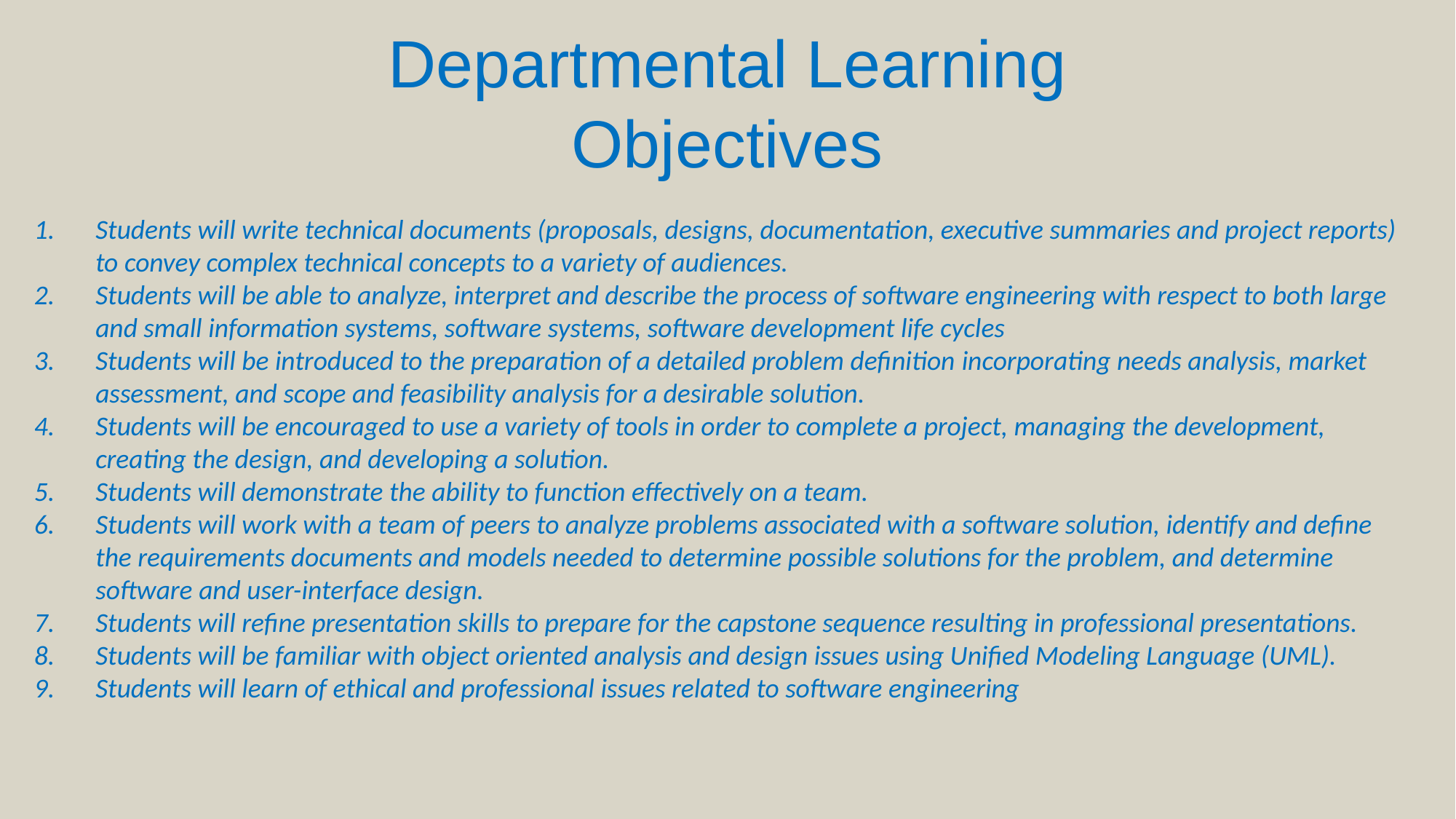

Departmental Learning Objectives
Students will write technical documents (proposals, designs, documentation, executive summaries and project reports) to convey complex technical concepts to a variety of audiences.
Students will be able to analyze, interpret and describe the process of software engineering with respect to both large and small information systems, software systems, software development life cycles
Students will be introduced to the preparation of a detailed problem definition incorporating needs analysis, market assessment, and scope and feasibility analysis for a desirable solution.
Students will be encouraged to use a variety of tools in order to complete a project, managing the development, creating the design, and developing a solution.
Students will demonstrate the ability to function effectively on a team.
Students will work with a team of peers to analyze problems associated with a software solution, identify and define the requirements documents and models needed to determine possible solutions for the problem, and determine software and user-interface design.
Students will refine presentation skills to prepare for the capstone sequence resulting in professional presentations.
Students will be familiar with object oriented analysis and design issues using Unified Modeling Language (UML).
Students will learn of ethical and professional issues related to software engineering